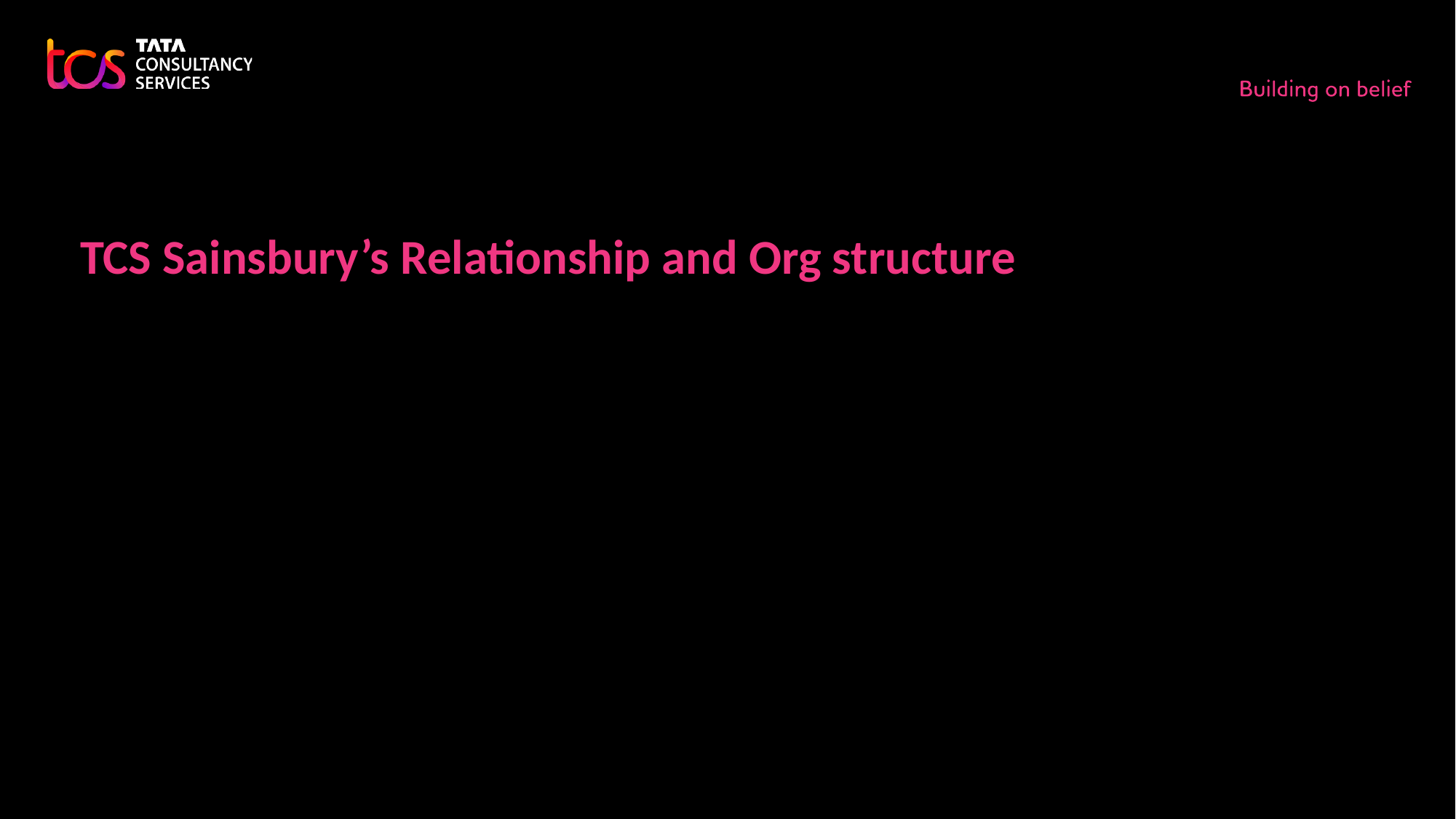

# TCS Sainsbury’s Relationship and Org structure